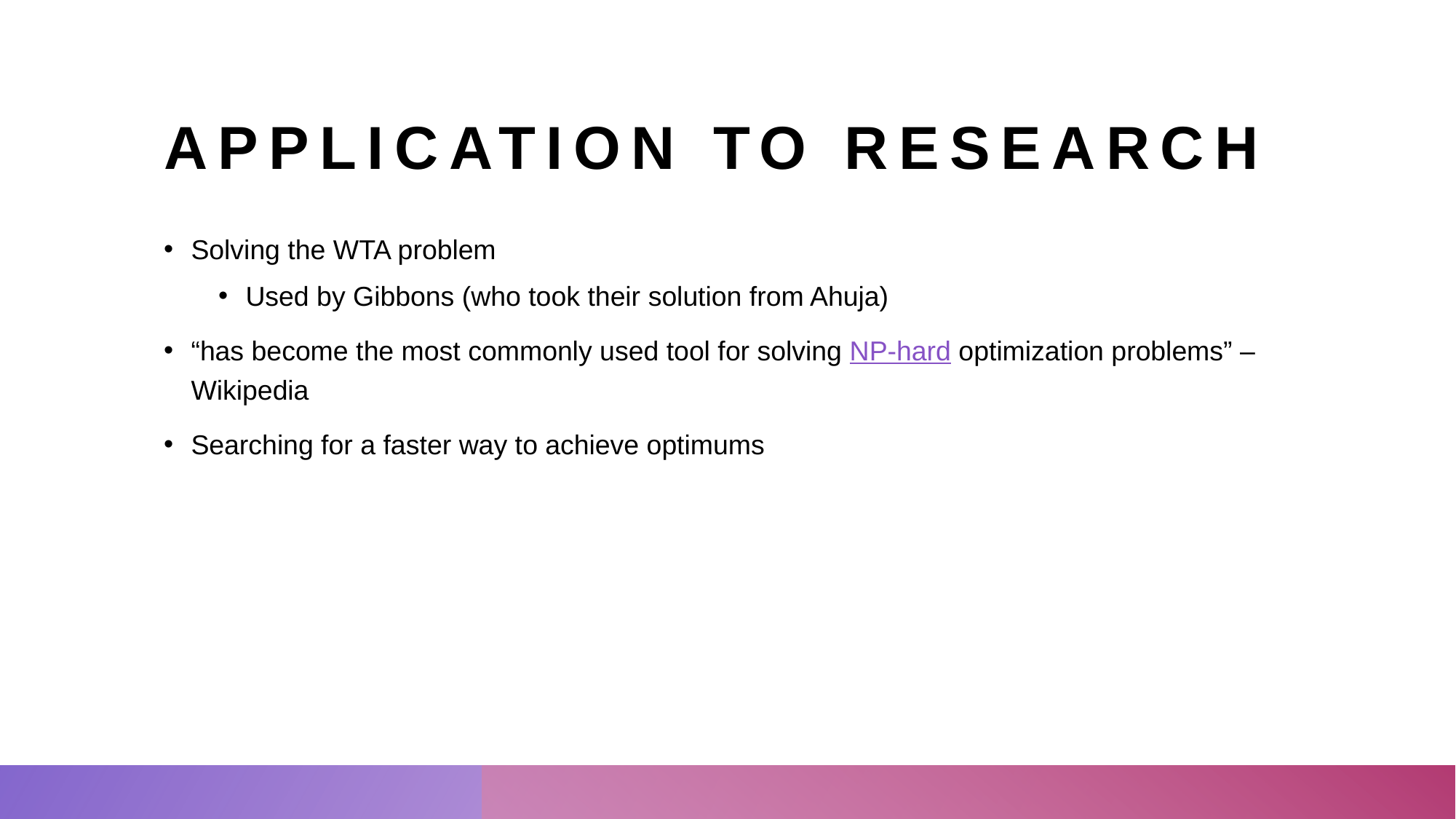

# Application to research
Solving the WTA problem
Used by Gibbons (who took their solution from Ahuja)
“has become the most commonly used tool for solving NP-hard optimization problems” – Wikipedia
Searching for a faster way to achieve optimums